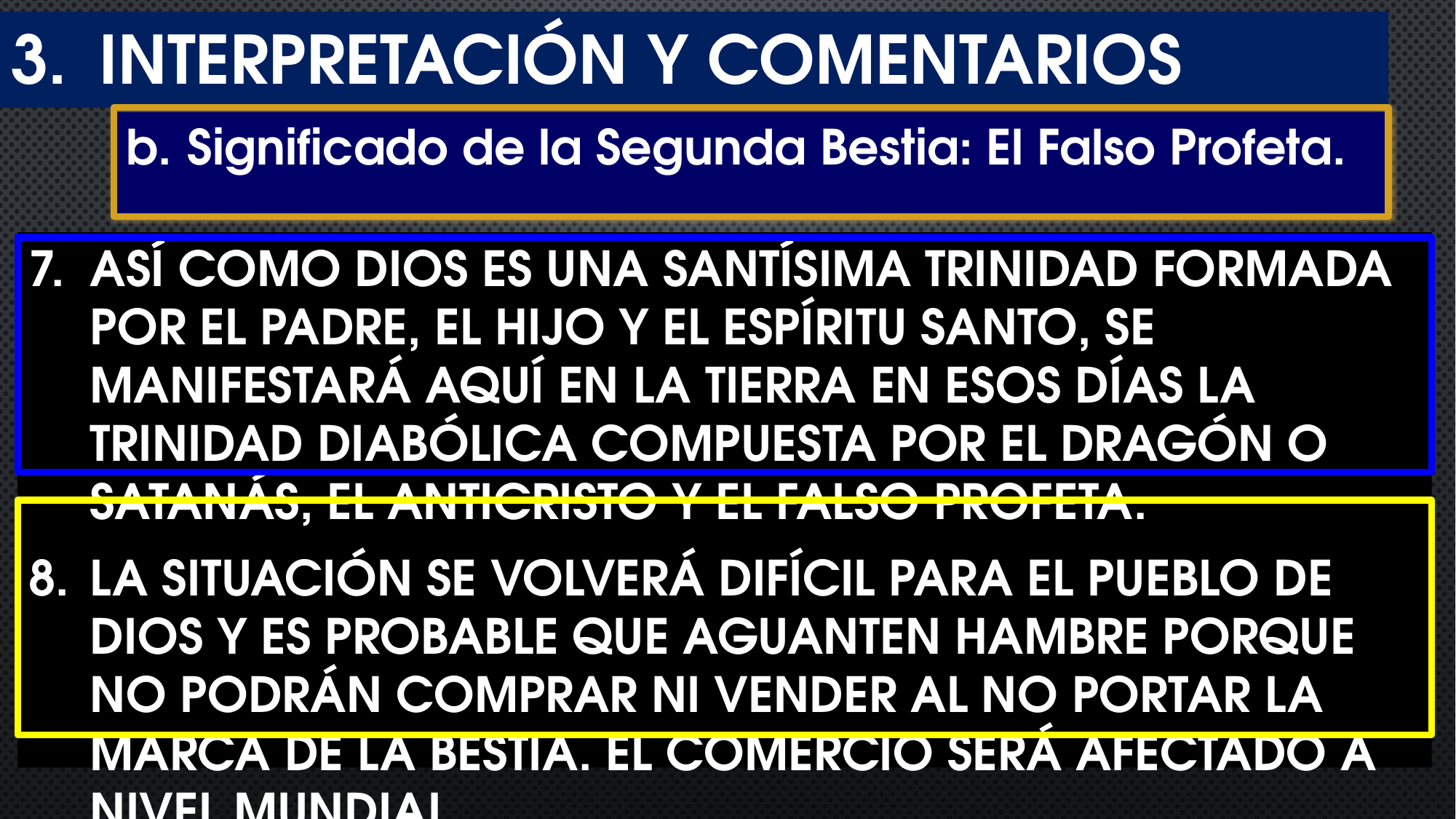

# Interpretación y comentarios

Significado de la Segunda Bestia: El Falso Profeta.

Así como Dios es una Santísima Trinidad formada por el Padre, el Hijo y el Espíritu Santo, se manifestará aquí en la tierra en esos días la trinidad diabólica compuesta por el Dragón o Satanás, el Anticristo y el falso profeta.
La situación se volverá difícil para el pueblo de Dios y es probable que aguanten hambre porque no podrán comprar ni vender al no portar la marca de la bestia. El comercio será afectado a nivel mundial.